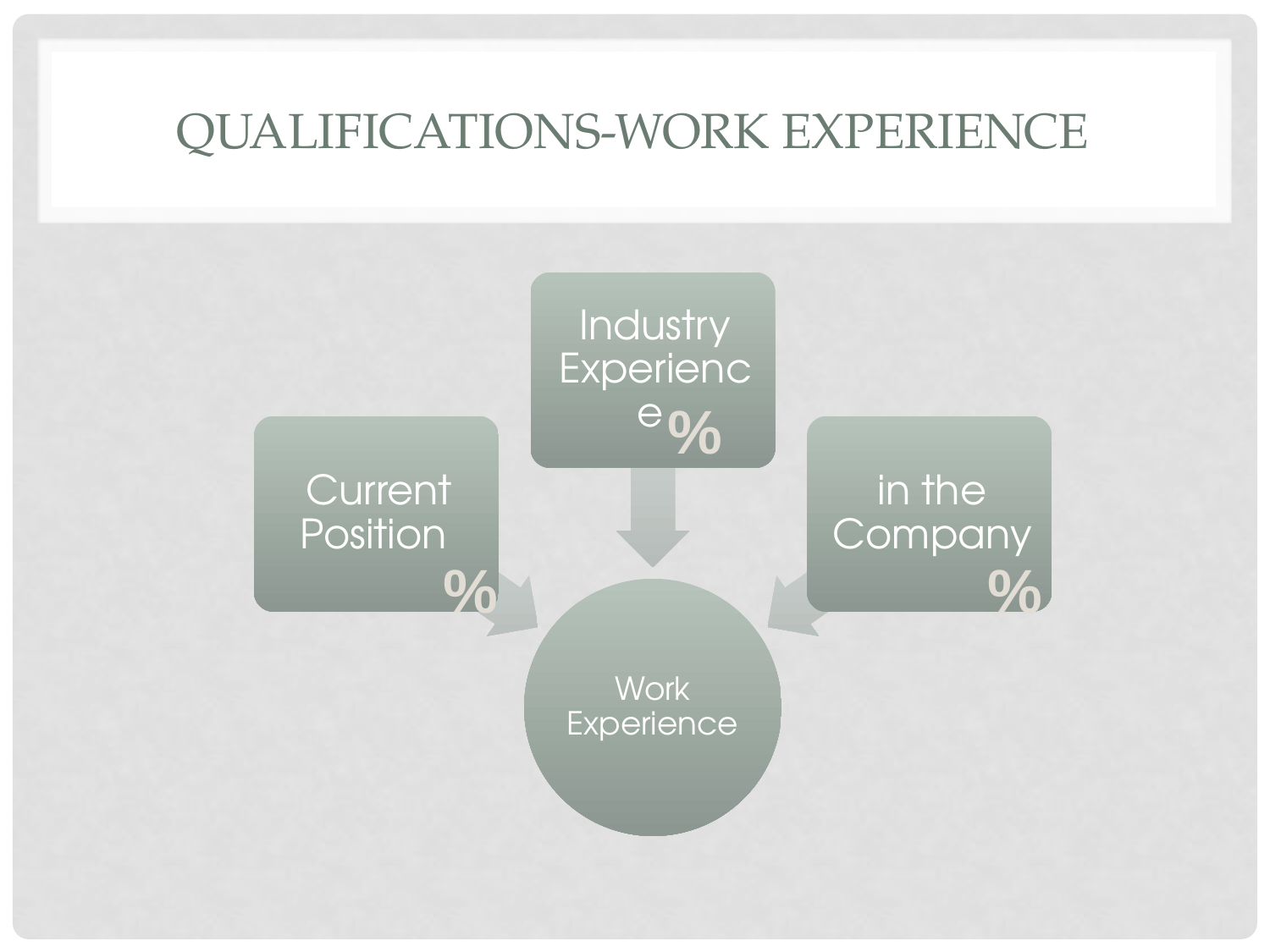

# Qualifications-Work experience
Work Experience
Current Position
Industry Experience
in the Company
%
%
%